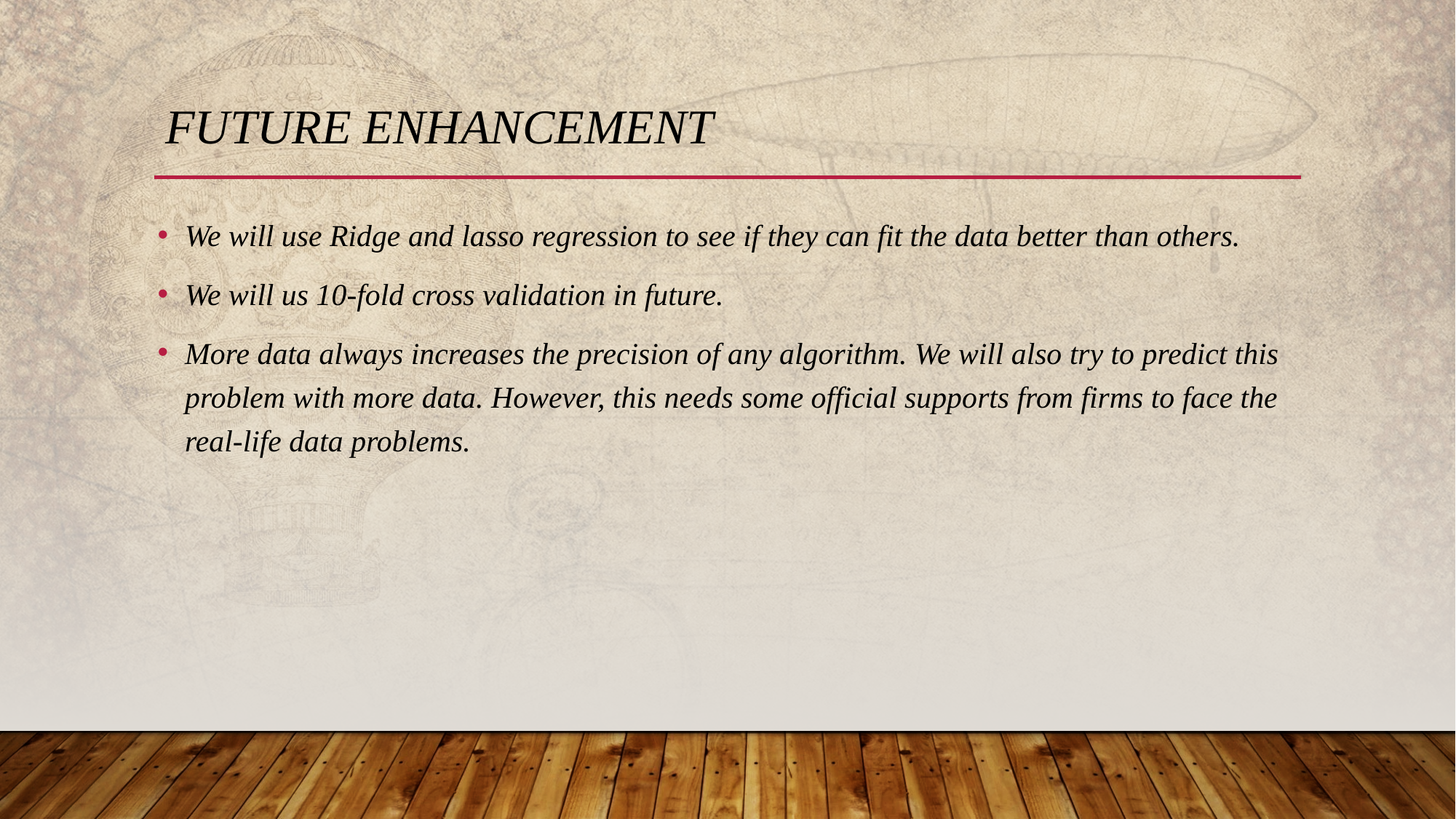

# Future Enhancement
We will use Ridge and lasso regression to see if they can fit the data better than others.
We will us 10-fold cross validation in future.
More data always increases the precision of any algorithm. We will also try to predict this problem with more data. However, this needs some official supports from firms to face the real-life data problems.